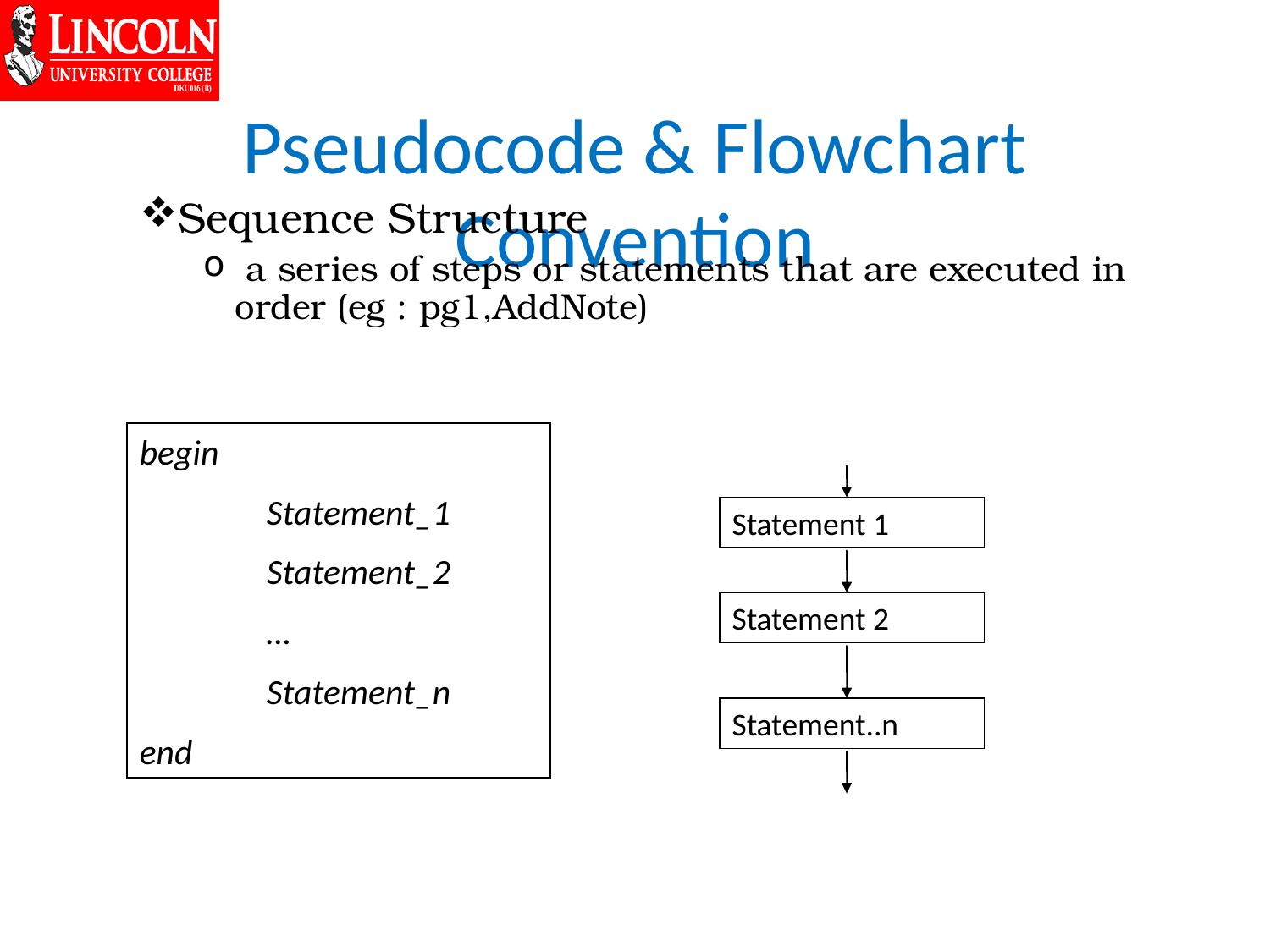

Pseudocode & Flowchart Convention
Sequence Structure
 a series of steps or statements that are executed in order (eg : pg1,AddNote)
begin
	Statement_1
	Statement_2
	…
	Statement_n
end

Statement 1

Statement 2

Statement..n